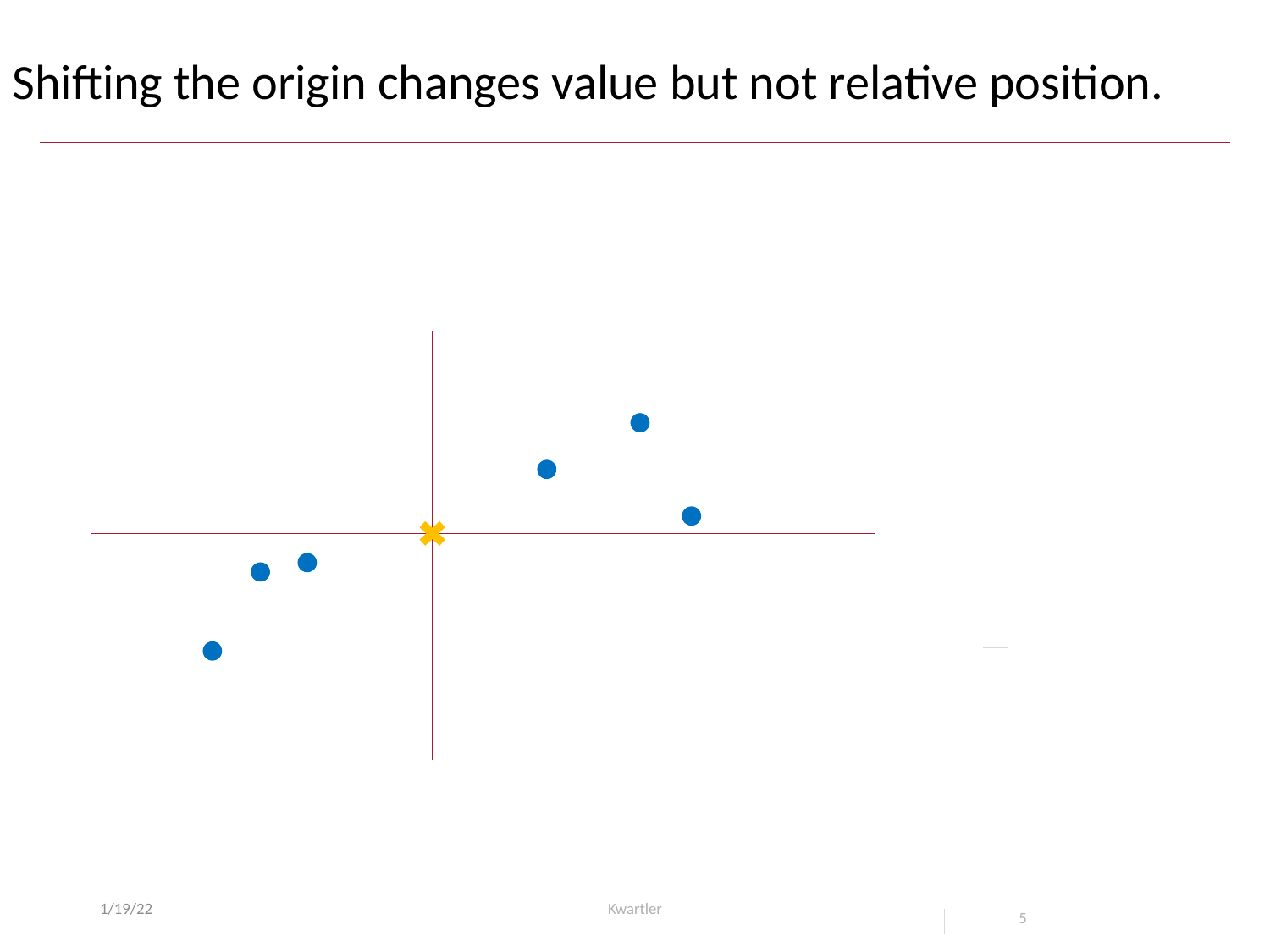

# Shifting the origin changes value but not relative position.

1/19/22
Kwartler
5